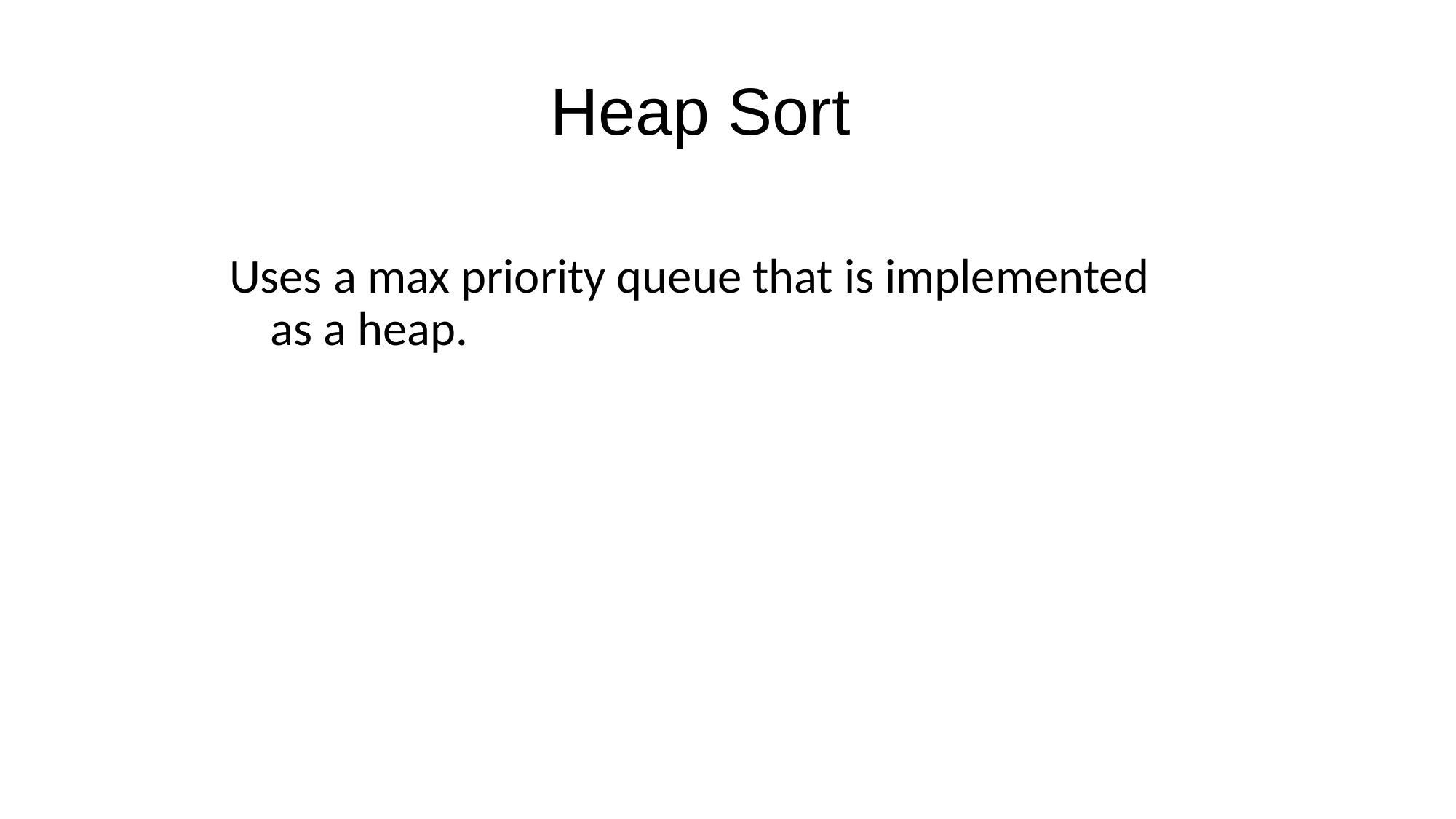

# Heap Sort
Uses a max priority queue that is implemented as a heap.